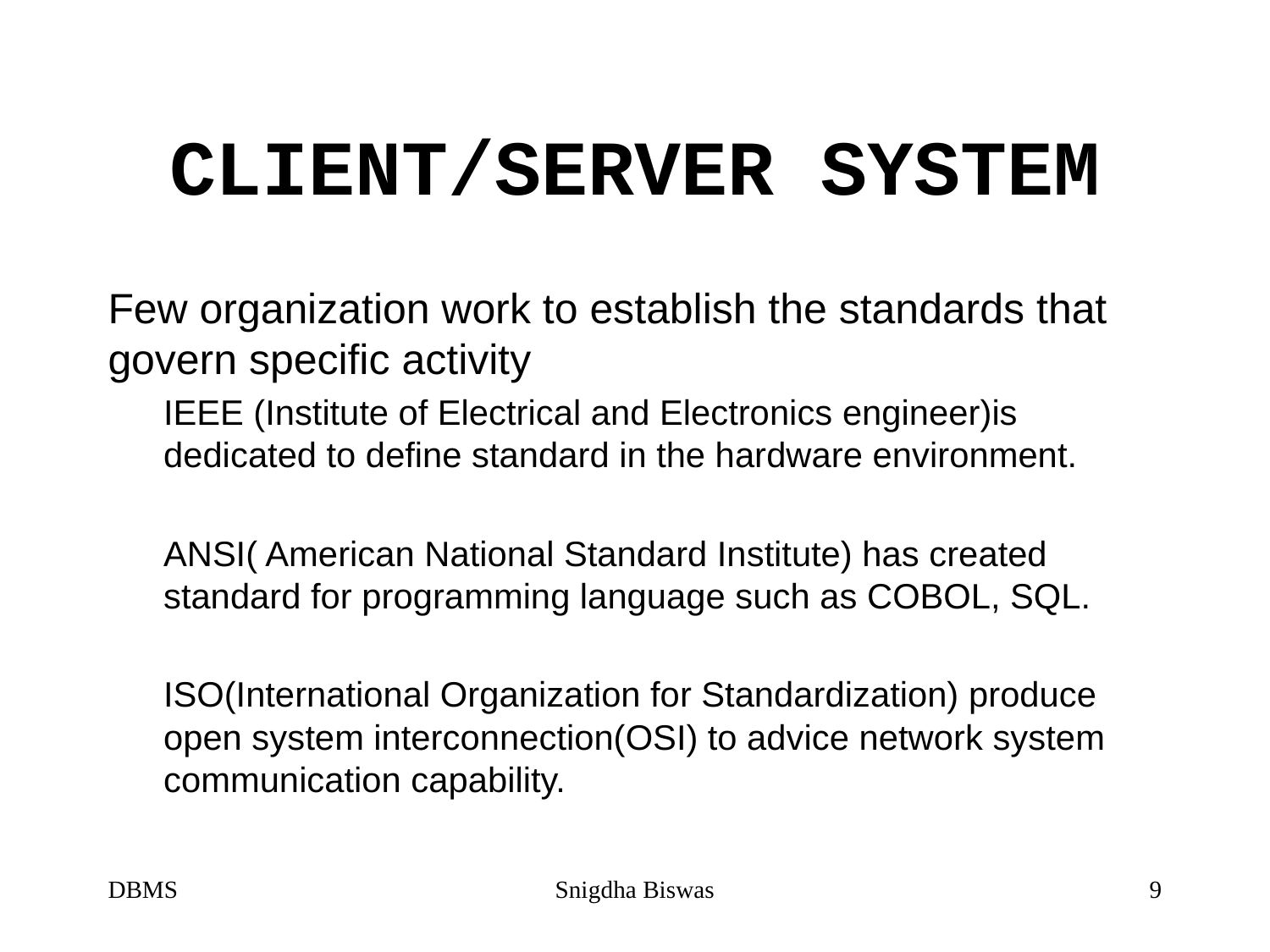

# CLIENT/SERVER SYSTEM
Few organization work to establish the standards that govern specific activity
IEEE (Institute of Electrical and Electronics engineer)is dedicated to define standard in the hardware environment.

ANSI( American National Standard Institute) has created standard for programming language such as COBOL, SQL.

ISO(International Organization for Standardization) produce  open system interconnection(OSI) to advice network system communication capability.
DBMS
Snigdha Biswas
9